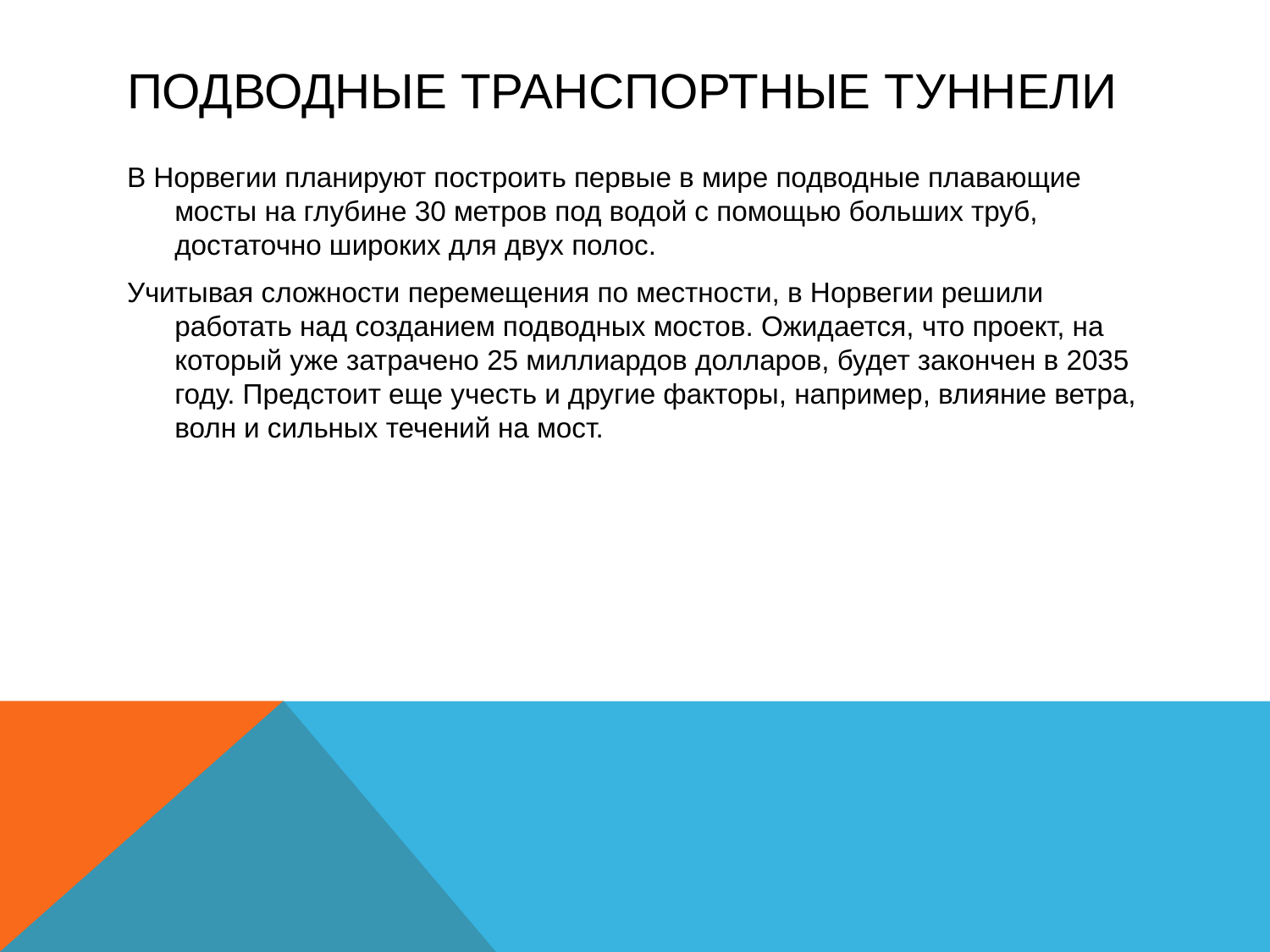

# Подводные транспортные туннели

В Норвегии планируют построить первые в мире подводные плавающие мосты на глубине 30 метров под водой с помощью больших труб, достаточно широких для двух полос.
Учитывая сложности перемещения по местности, в Норвегии решили работать над созданием подводных мостов. Ожидается, что проект, на который уже затрачено 25 миллиардов долларов, будет закончен в 2035 году. Предстоит еще учесть и другие факторы, например, влияние ветра, волн и сильных течений на мост.